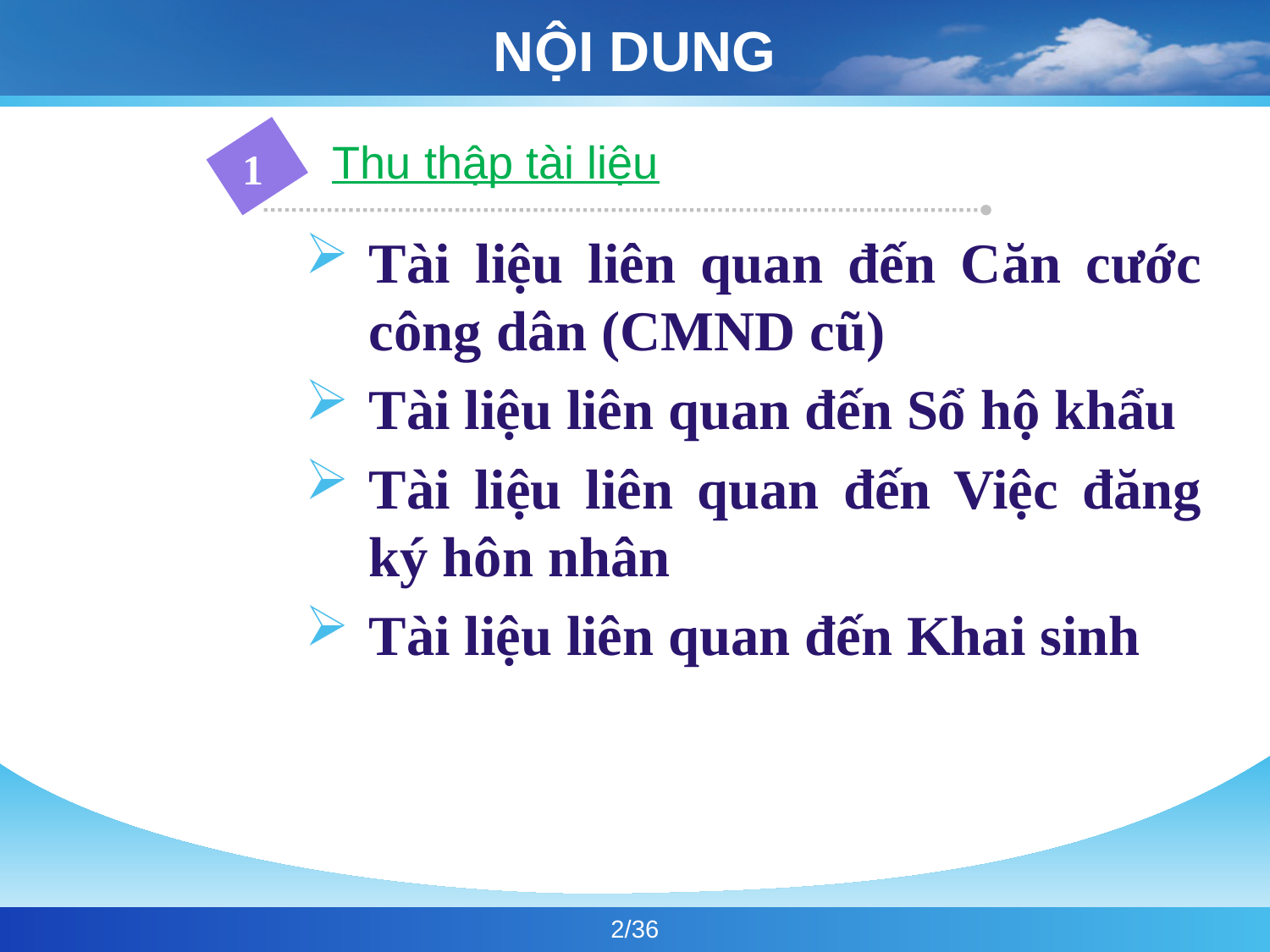

# NỘI DUNG
Thu thập tài liệu

1

Tài liệu liên quan đến Căn cước công dân (CMND cũ)
Tài liệu liên quan đến Sổ hộ khẩu
Tài liệu liên quan đến Việc đăng ký hôn nhân
Tài liệu liên quan đến Khai sinh
2/36